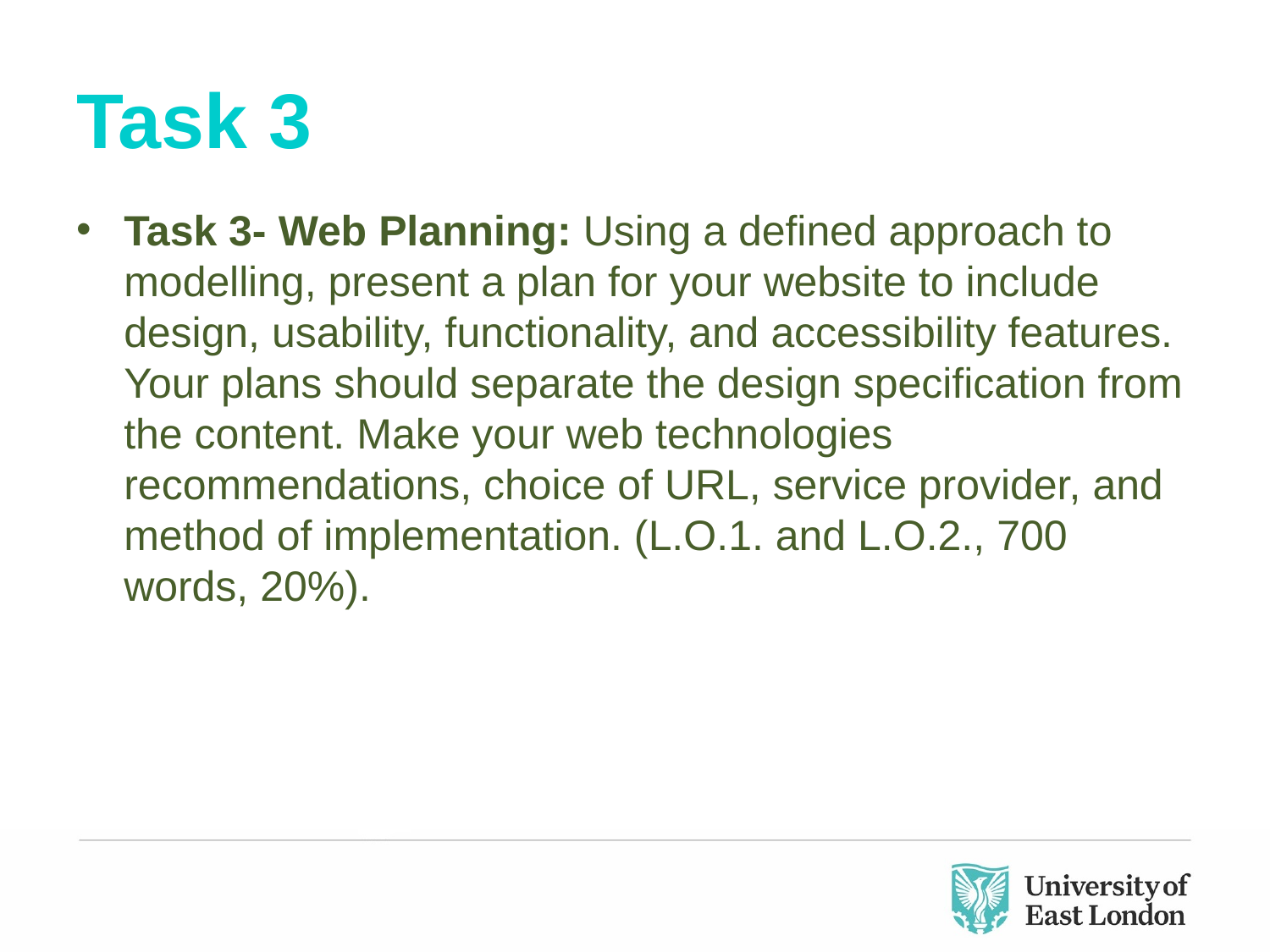

# Task 3
Task 3- Web Planning: Using a defined approach to modelling, present a plan for your website to include design, usability, functionality, and accessibility features. Your plans should separate the design specification from the content. Make your web technologies recommendations, choice of URL, service provider, and method of implementation. (L.O.1. and L.O.2., 700 words, 20%).